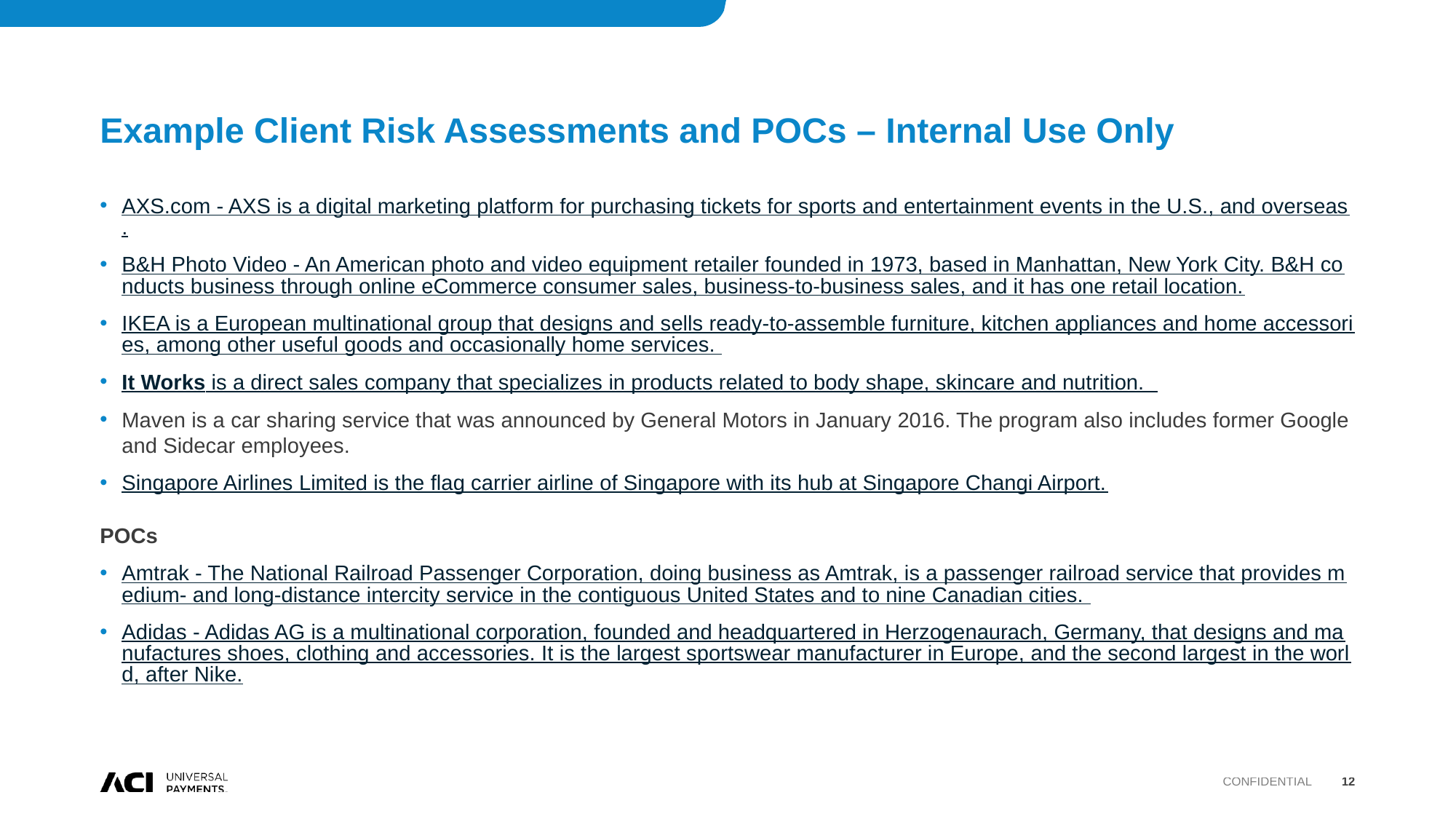

# Example Client Risk Assessments and POCs – Internal Use Only
AXS.com - AXS is a digital marketing platform for purchasing tickets for sports and entertainment events in the U.S., and overseas.
B&H Photo Video - An American photo and video equipment retailer founded in 1973, based in Manhattan, New York City. B&H conducts business through online eCommerce consumer sales, business-to-business sales, and it has one retail location.
IKEA is a European multinational group that designs and sells ready-to-assemble furniture, kitchen appliances and home accessories, among other useful goods and occasionally home services.
It Works is a direct sales company that specializes in products related to body shape, skincare and nutrition.
Maven is a car sharing service that was announced by General Motors in January 2016. The program also includes former Google and Sidecar employees.
Singapore Airlines Limited is the flag carrier airline of Singapore with its hub at Singapore Changi Airport.
POCs
Amtrak - The National Railroad Passenger Corporation, doing business as Amtrak, is a passenger railroad service that provides medium- and long-distance intercity service in the contiguous United States and to nine Canadian cities.
Adidas - Adidas AG is a multinational corporation, founded and headquartered in Herzogenaurach, Germany, that designs and manufactures shoes, clothing and accessories. It is the largest sportswear manufacturer in Europe, and the second largest in the world, after Nike.
Confidential
12